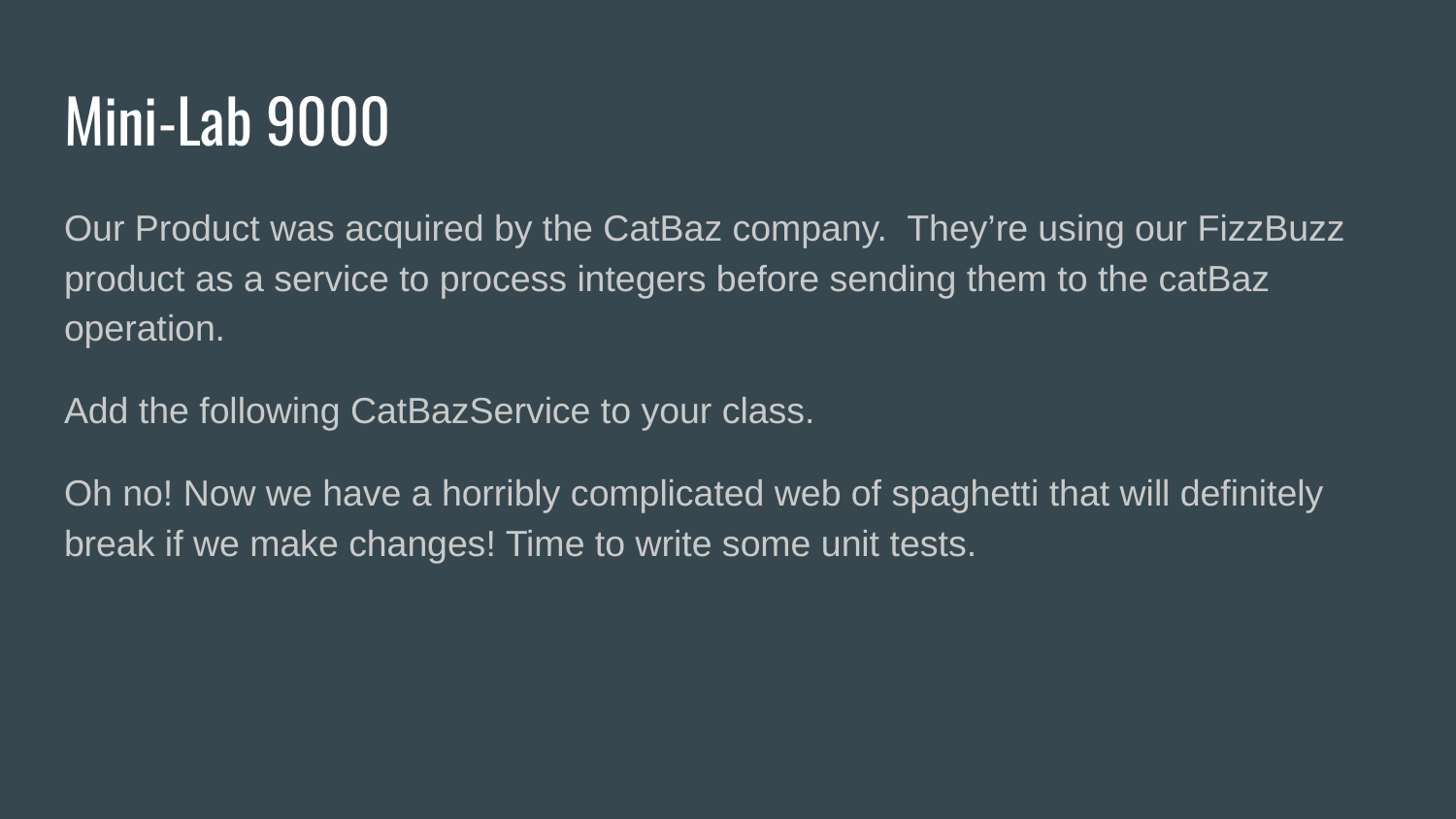

# Mini-Lab 9000
Our Product was acquired by the CatBaz company.  They’re using our FizzBuzz product as a service to process integers before sending them to the catBaz operation.
Add the following CatBazService to your class.
Oh no! Now we have a horribly complicated web of spaghetti that will definitely break if we make changes! Time to write some unit tests.